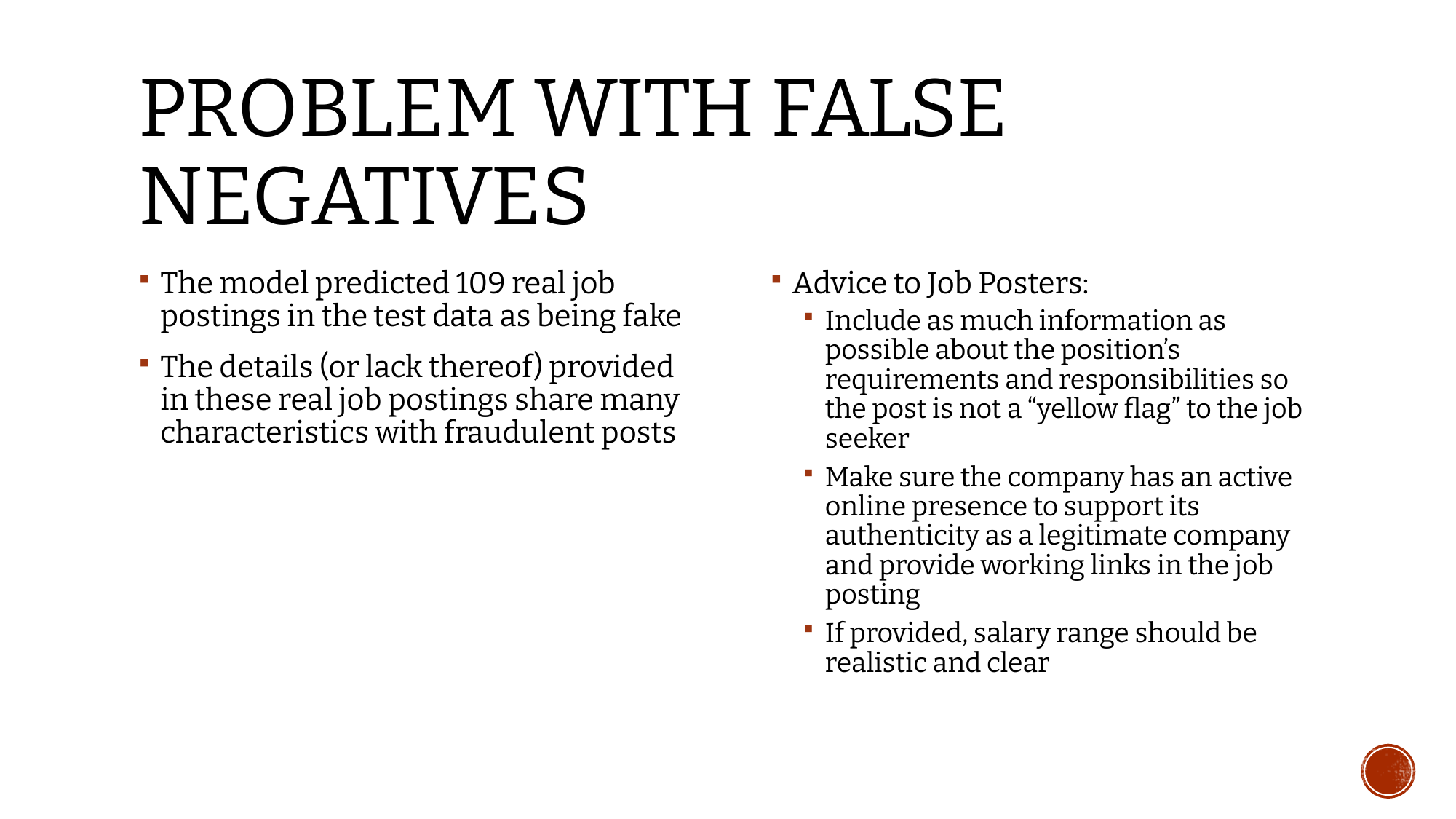

# Problem with false negatives
The model predicted 109 real job postings in the test data as being fake
The details (or lack thereof) provided in these real job postings share many characteristics with fraudulent posts

Advice to Job Posters:
Include as much information as possible about the position’s requirements and responsibilities so the post is not a “yellow flag” to the job seeker
Make sure the company has an active online presence to support its authenticity as a legitimate company and provide working links in the job posting
If provided, salary range should be realistic and clear